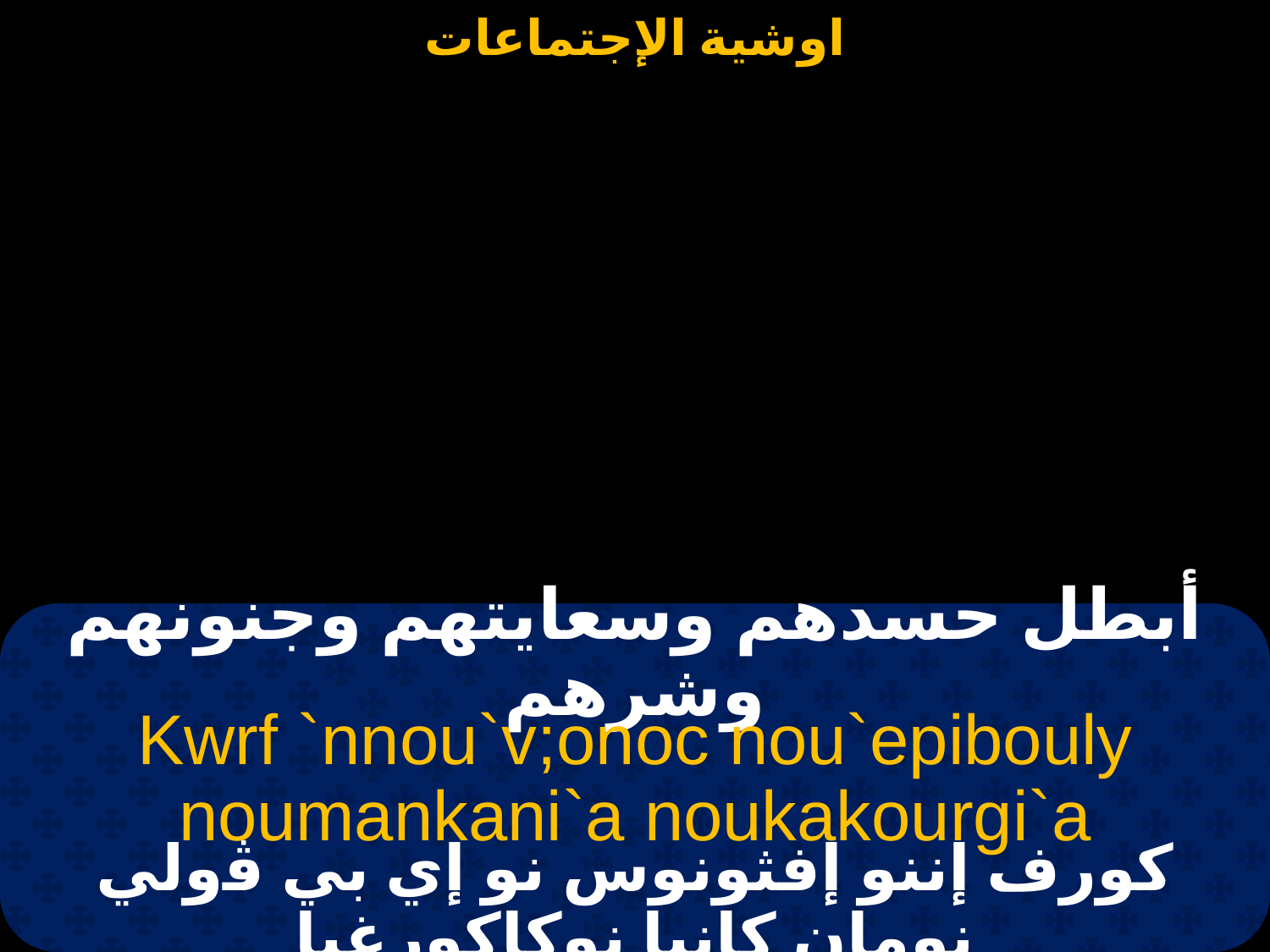

#
أبطل حسدهم وسعايتهم وجنونهم وشرهم
Kwrf `nnou`v;onoc nou`epibouly noumankani`a noukakourgi`a
كورف إننو إفثونوس نو إي بي ﭬولي نومان كانيا نوكاكورغيا